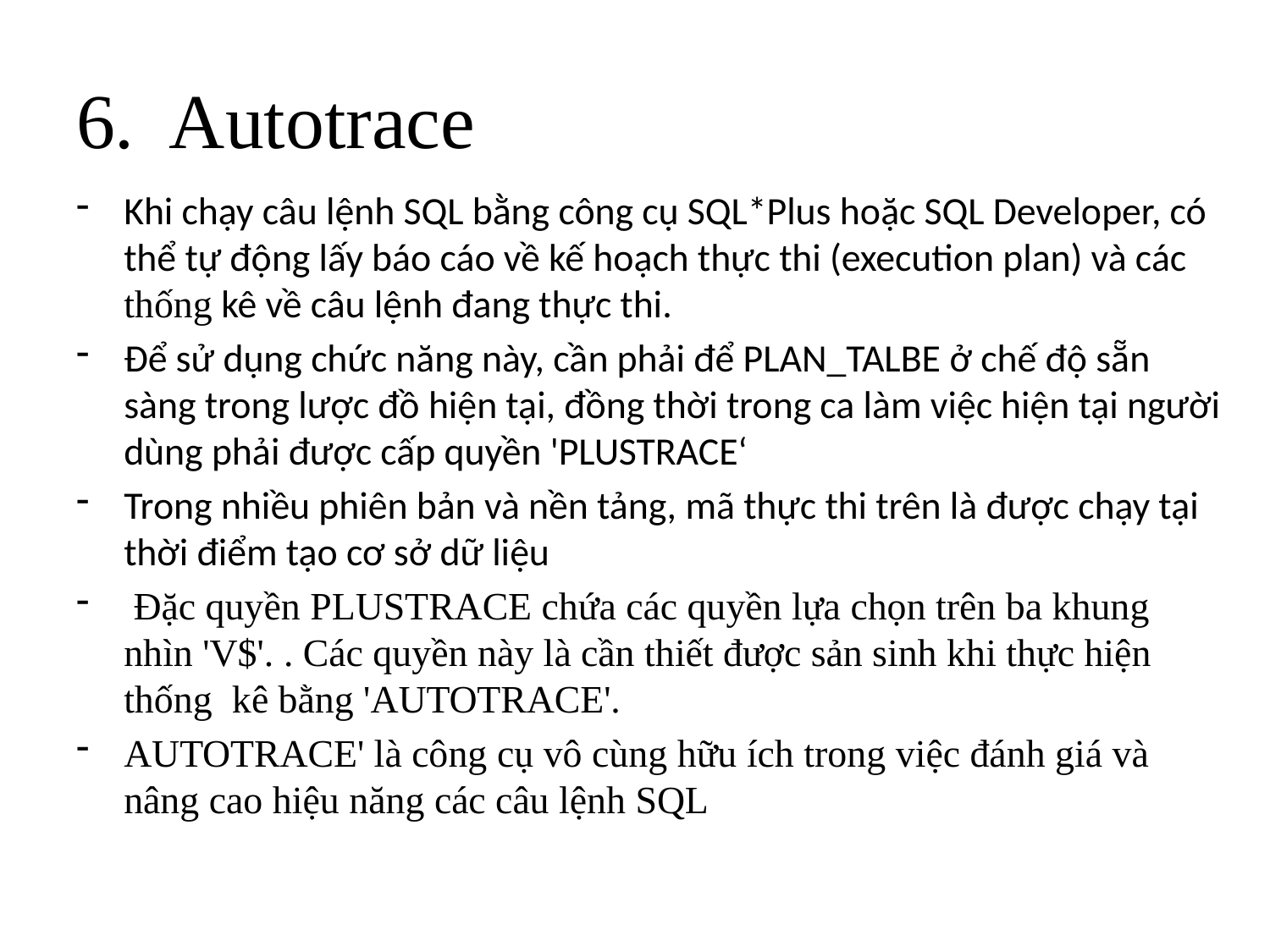

# 6.  Autotrace
Khi chạy câu lệnh SQL bằng công cụ SQL*Plus hoặc SQL Developer, có thể tự động lấy báo cáo về kế hoạch thực thi (execution plan) và các thống kê về câu lệnh đang thực thi.
Để sử dụng chức năng này, cần phải để PLAN_TALBE ở chế độ sẵn sàng trong lược đồ hiện tại, đồng thời trong ca làm việc hiện tại người dùng phải được cấp quyền 'PLUSTRACE‘
Trong nhiều phiên bản và nền tảng, mã thực thi trên là được chạy tại thời điểm tạo cơ sở dữ liệu
 Đặc quyền PLUSTRACE chứa các quyền lựa chọn trên ba khung nhìn 'V$'. . Các quyền này là cần thiết được sản sinh khi thực hiện thống  kê bằng 'AUTOTRACE'.
AUTOTRACE' là công cụ vô cùng hữu ích trong việc đánh giá và nâng cao hiệu năng các câu lệnh SQL